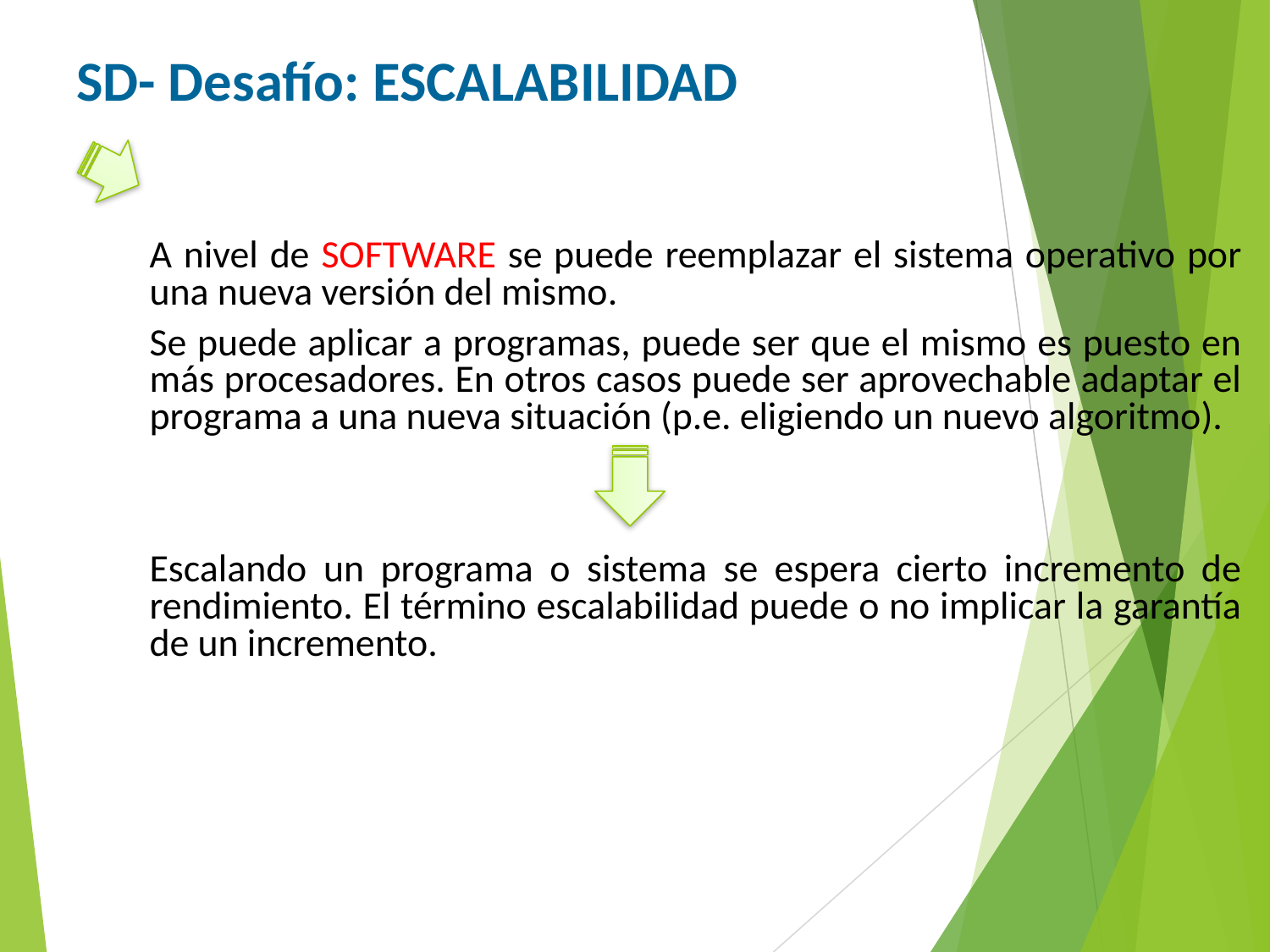

SD- Desafío: Escalabilidad

A nivel de software se puede reemplazar el sistema operativo por una nueva versión del mismo.
Se puede aplicar a programas, puede ser que el mismo es puesto en más procesadores. En otros casos puede ser aprovechable adaptar el programa a una nueva situación (p.e. eligiendo un nuevo algoritmo).

Escalando un programa o sistema se espera cierto incremento de rendimiento. El término escalabilidad puede o no implicar la garantía de un incremento.